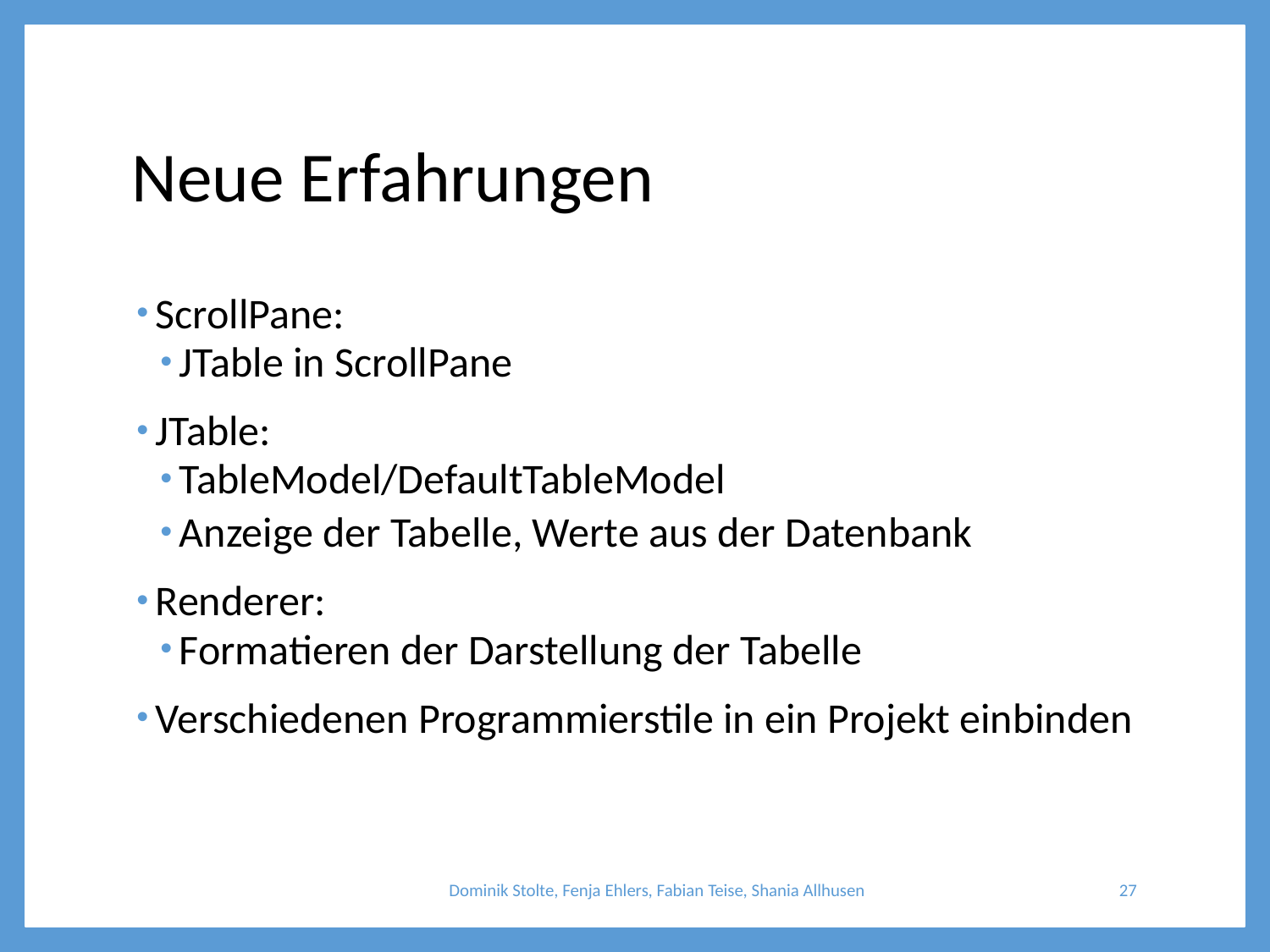

# Neue Erfahrungen
ScrollPane:
JTable in ScrollPane
JTable:
TableModel/DefaultTableModel
Anzeige der Tabelle, Werte aus der Datenbank
Renderer:
Formatieren der Darstellung der Tabelle
Verschiedenen Programmierstile in ein Projekt einbinden

Dominik Stolte, Fenja Ehlers, Fabian Teise, Shania Allhusen
27